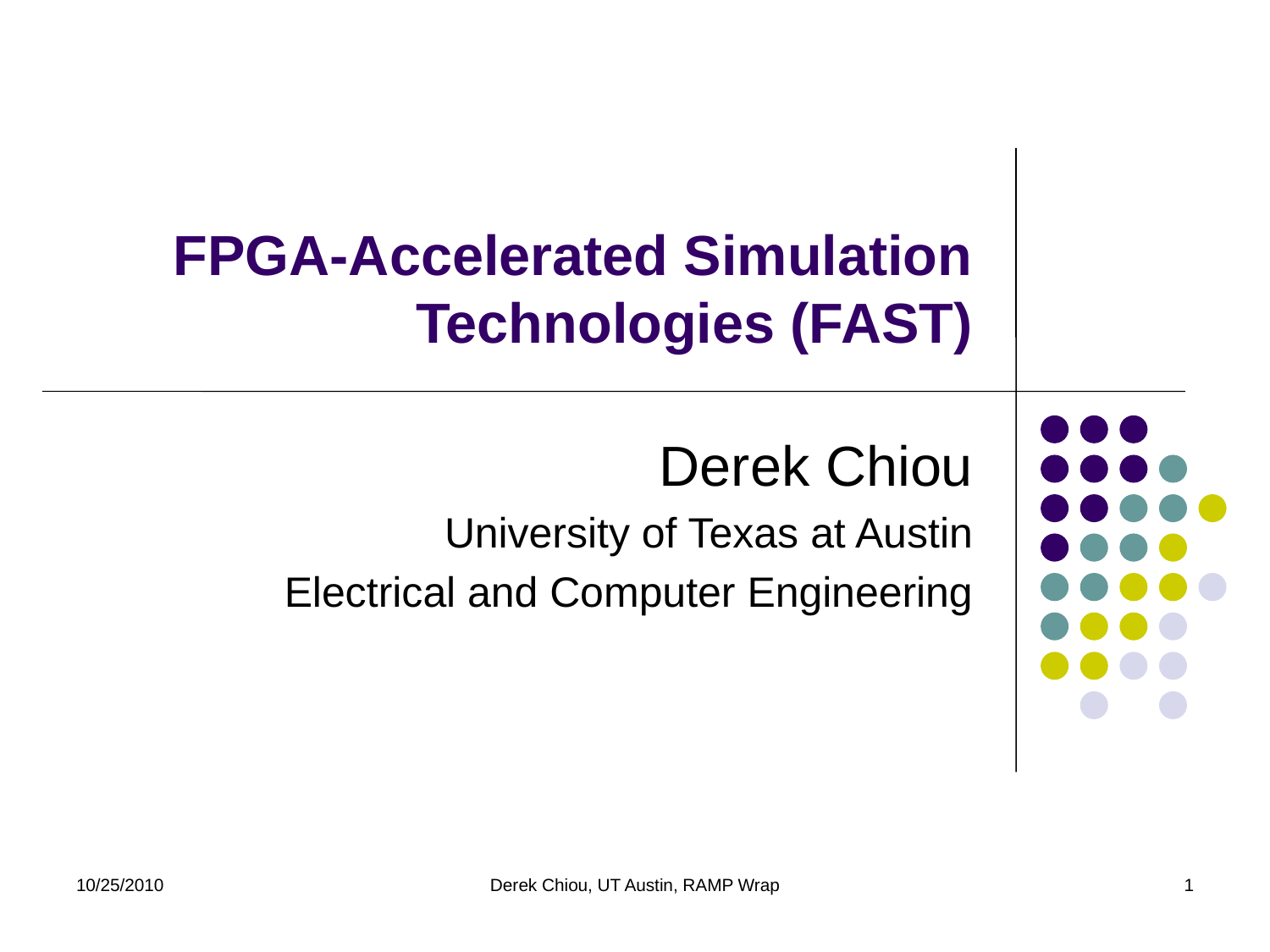

# FPGA-Accelerated Simulation Technologies (FAST)
 Derek Chiou
University of Texas at Austin
Electrical and Computer Engineering
10/25/2010
Derek Chiou, UT Austin, RAMP Wrap
1